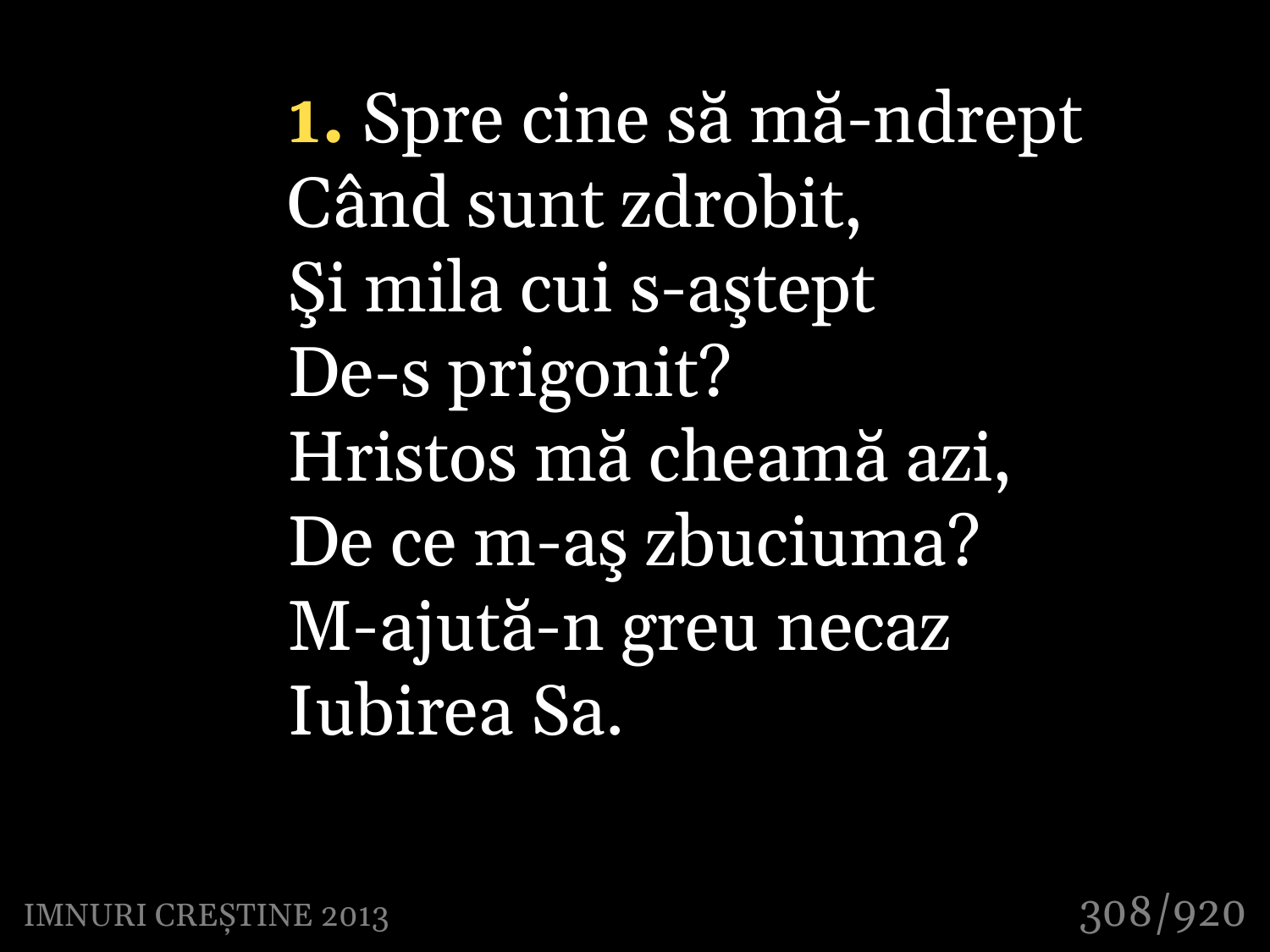

1. Spre cine să mă-ndrept
Când sunt zdrobit,
Şi mila cui s-aştept
De-s prigonit?
Hristos mă cheamă azi,
De ce m-aş zbuciuma?
M-ajută-n greu necaz
Iubirea Sa.
308/920
IMNURI CREȘTINE 2013